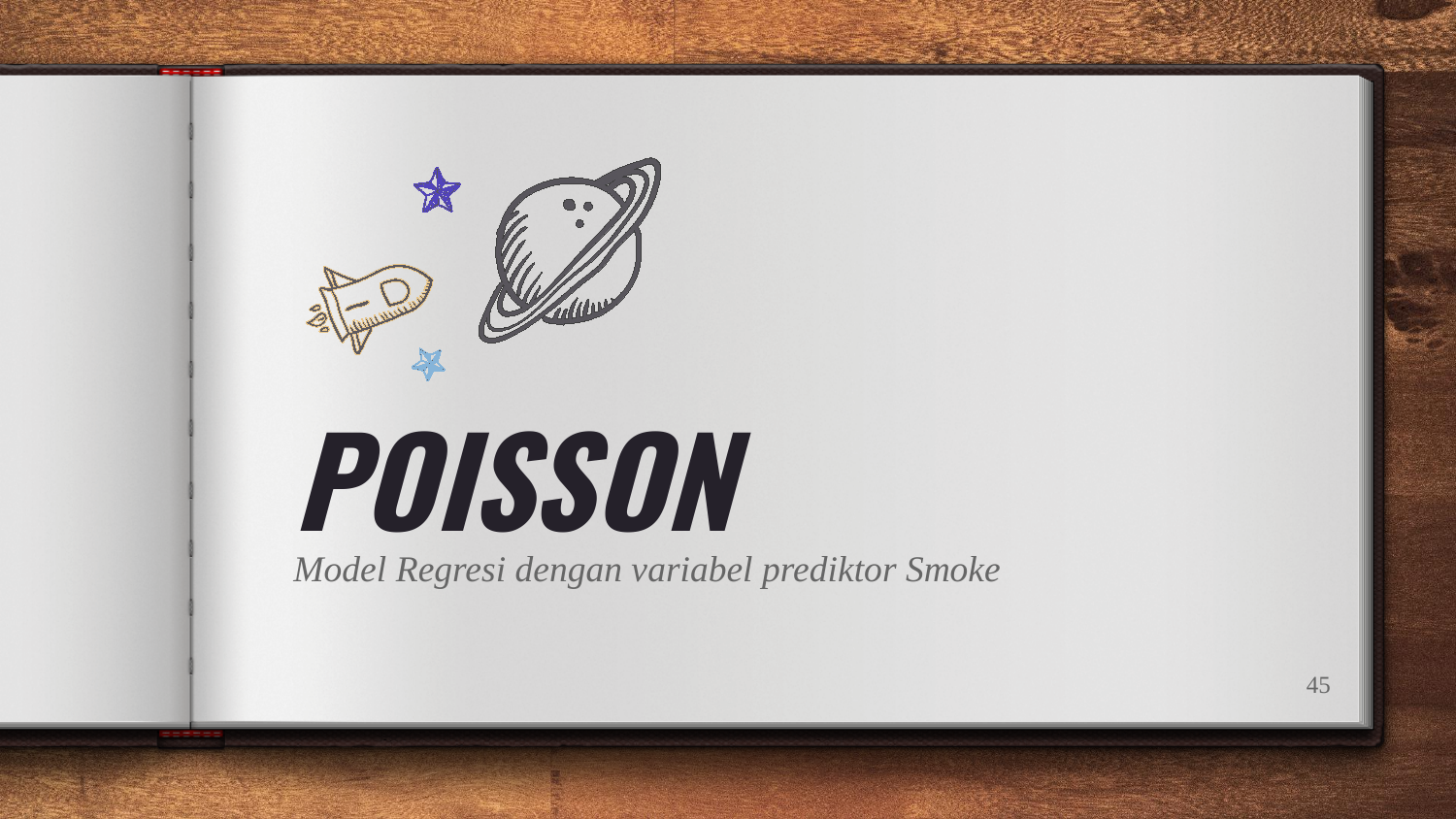

POISSON
Model Regresi dengan variabel prediktor Smoke
45